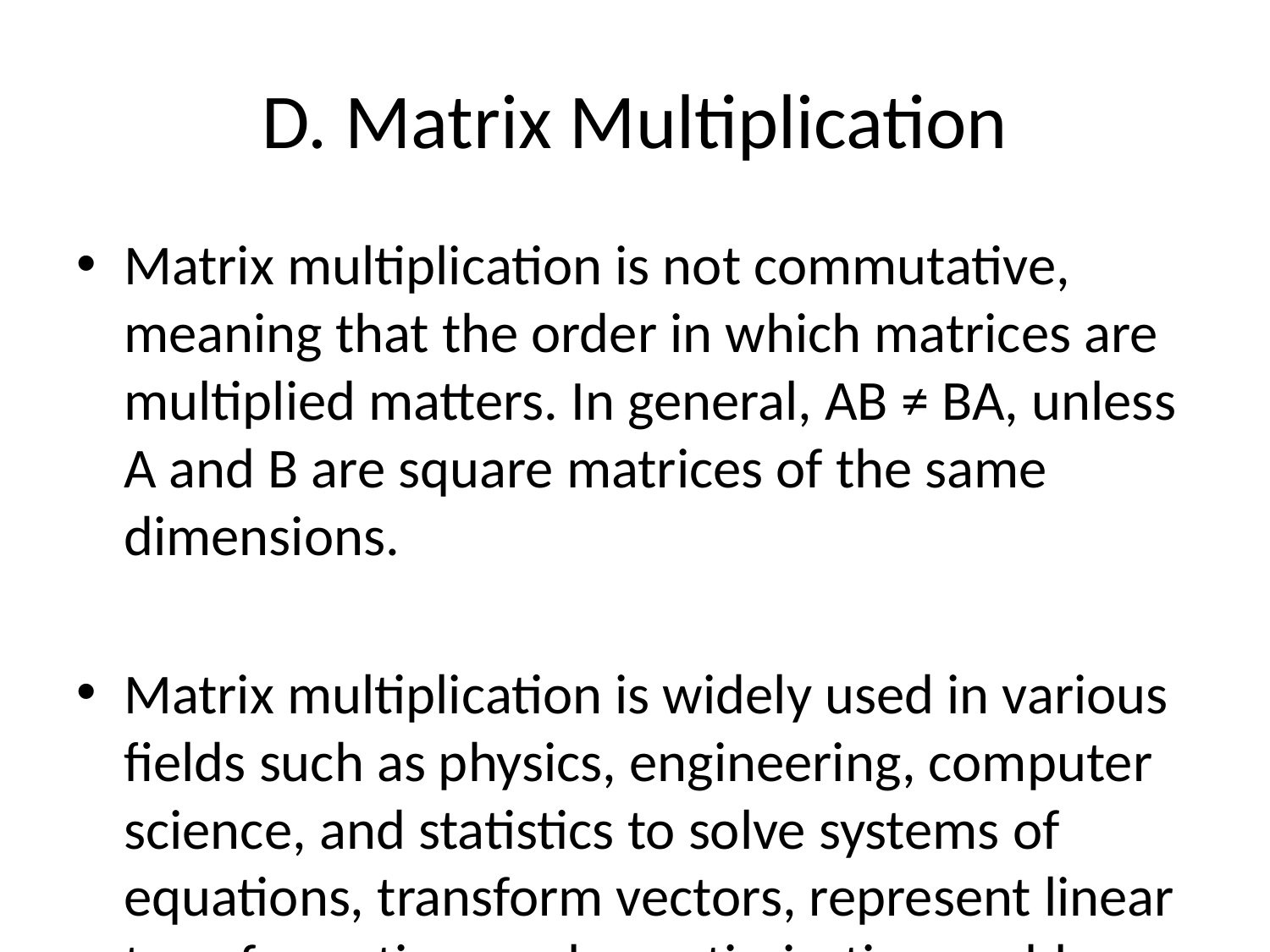

# D. Matrix Multiplication
Matrix multiplication is not commutative, meaning that the order in which matrices are multiplied matters. In general, AB ≠ BA, unless A and B are square matrices of the same dimensions.

Matrix multiplication is widely used in various fields such as physics, engineering, computer science, and statistics to solve systems of equations, transform vectors, represent linear transformations, solve optimization problems, and perform various computational tasks.